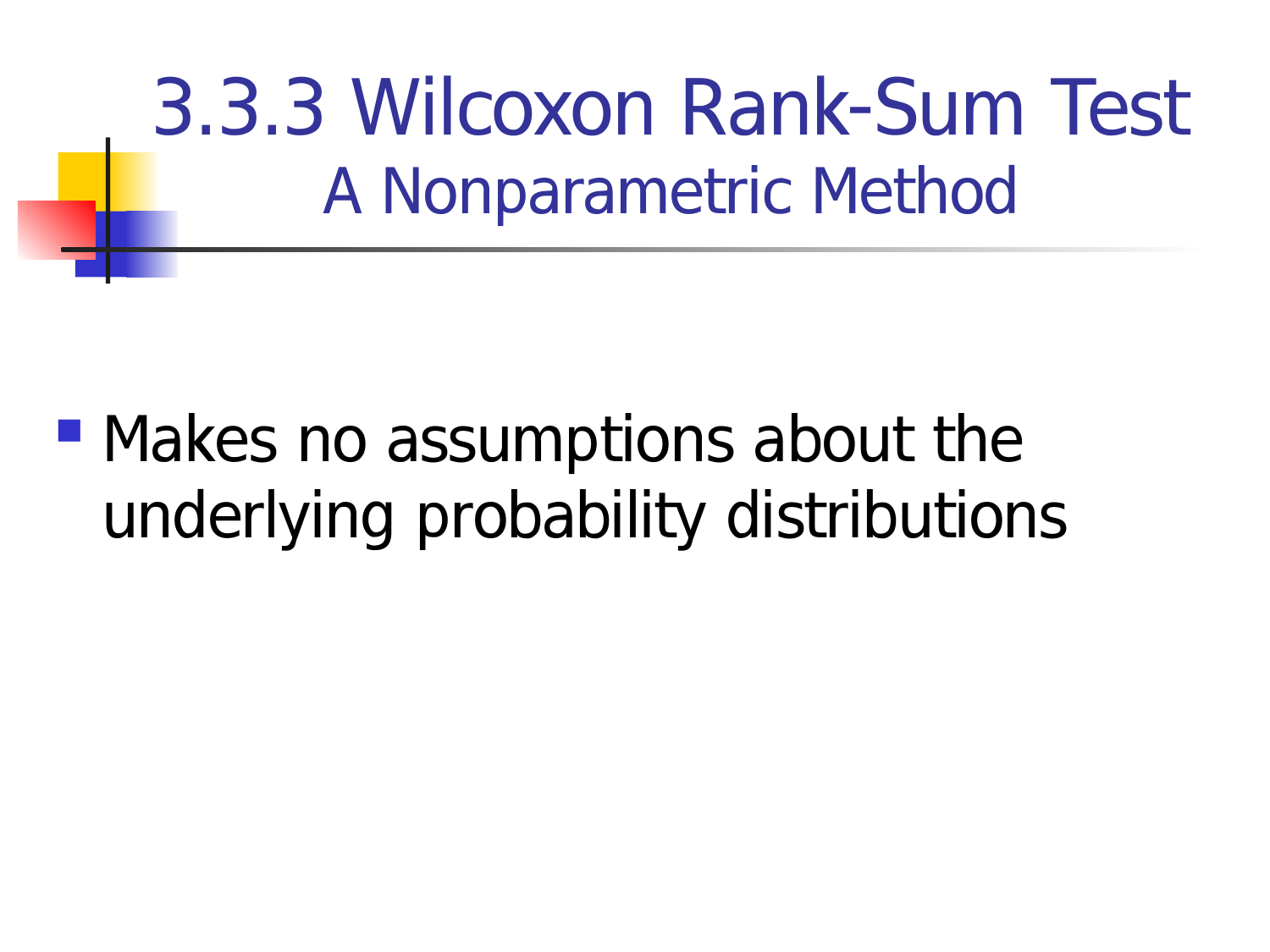

# 3.3.3 Wilcoxon Rank-Sum Test A Nonparametric Method
Makes no assumptions about the underlying probability distributions